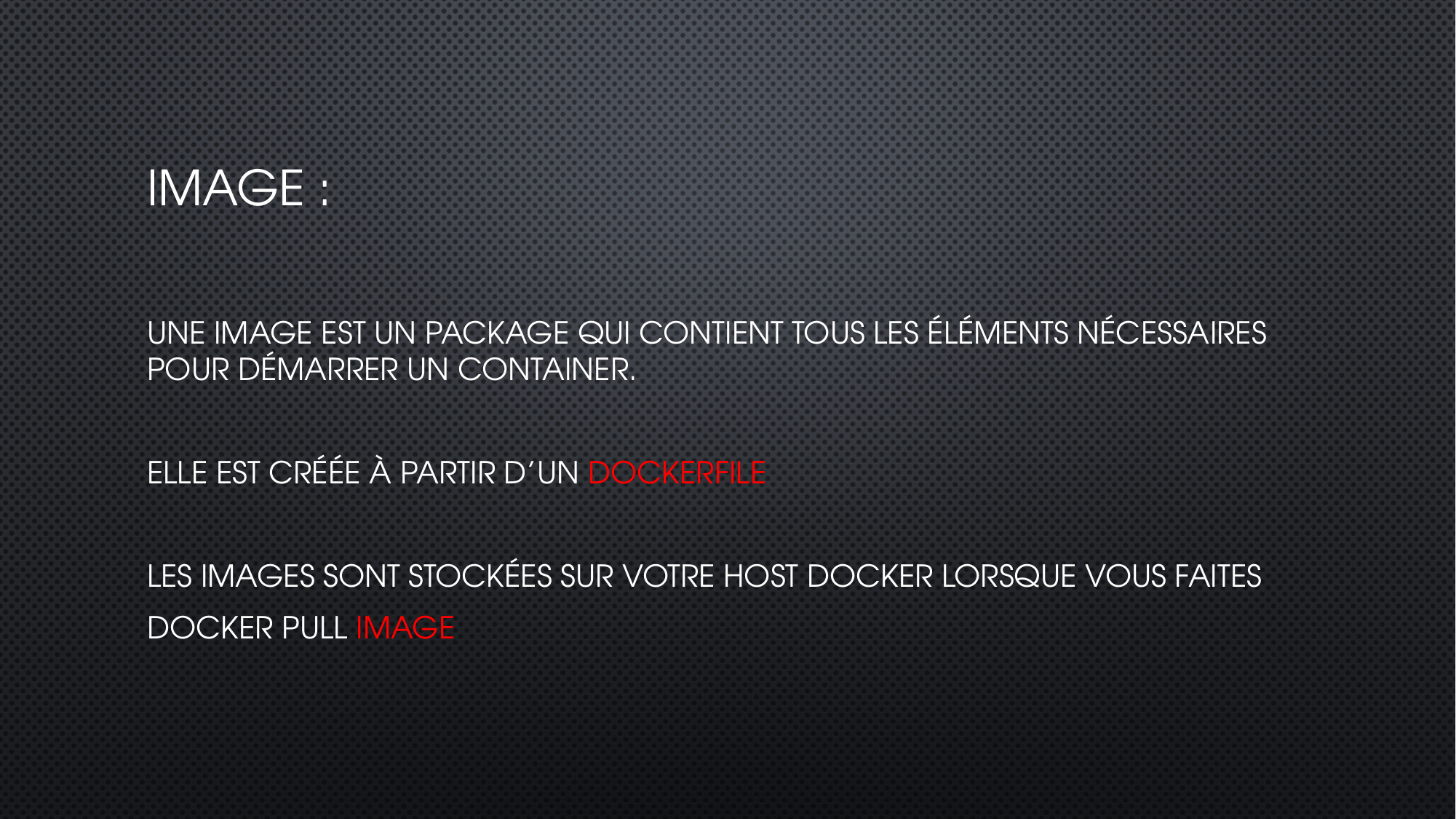

# Image :
Une image est un package qui contient tous les éléments nécessaires pour démarrer un container.

Elle est créée à partir d’un DOCKERFILE

Les images sont stockées sur votre Host docker lorsque vous faites
Docker pull image